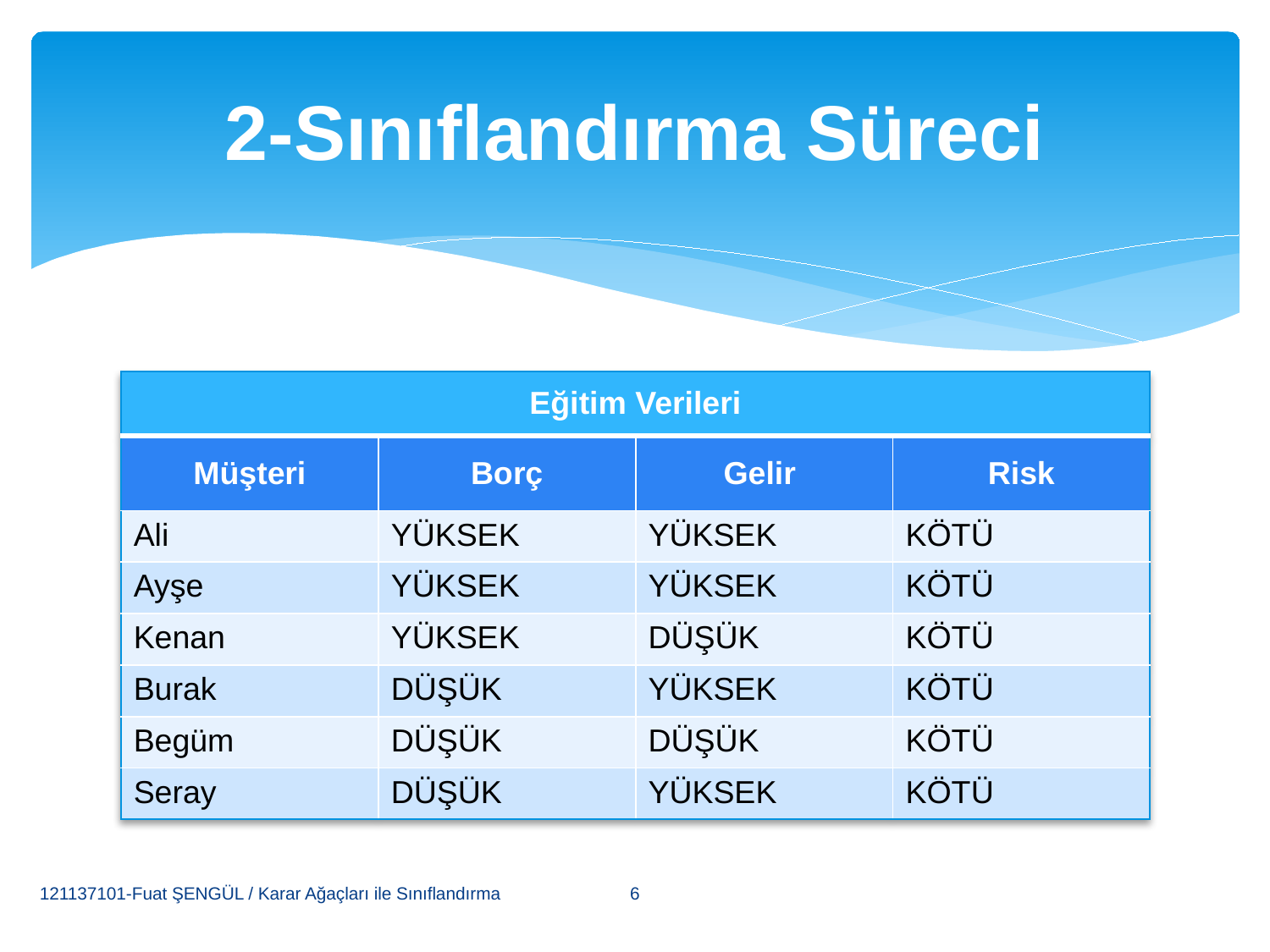

# 2-Sınıflandırma Süreci
| Eğitim Verileri |  |  |  |
| --- | --- | --- | --- |
| Müşteri | Borç | Gelir | Risk |
| Ali | YÜKSEK | YÜKSEK | KÖTÜ |
| Ayşe | YÜKSEK | YÜKSEK | KÖTÜ |
| Kenan | YÜKSEK | DÜŞÜK | KÖTÜ |
| Burak | DÜŞÜK | YÜKSEK | KÖTÜ |
| Begüm | DÜŞÜK | DÜŞÜK | KÖTÜ |
| Seray | DÜŞÜK | YÜKSEK | KÖTÜ |
6
121137101-Fuat ŞENGÜL / Karar Ağaçları ile Sınıflandırma